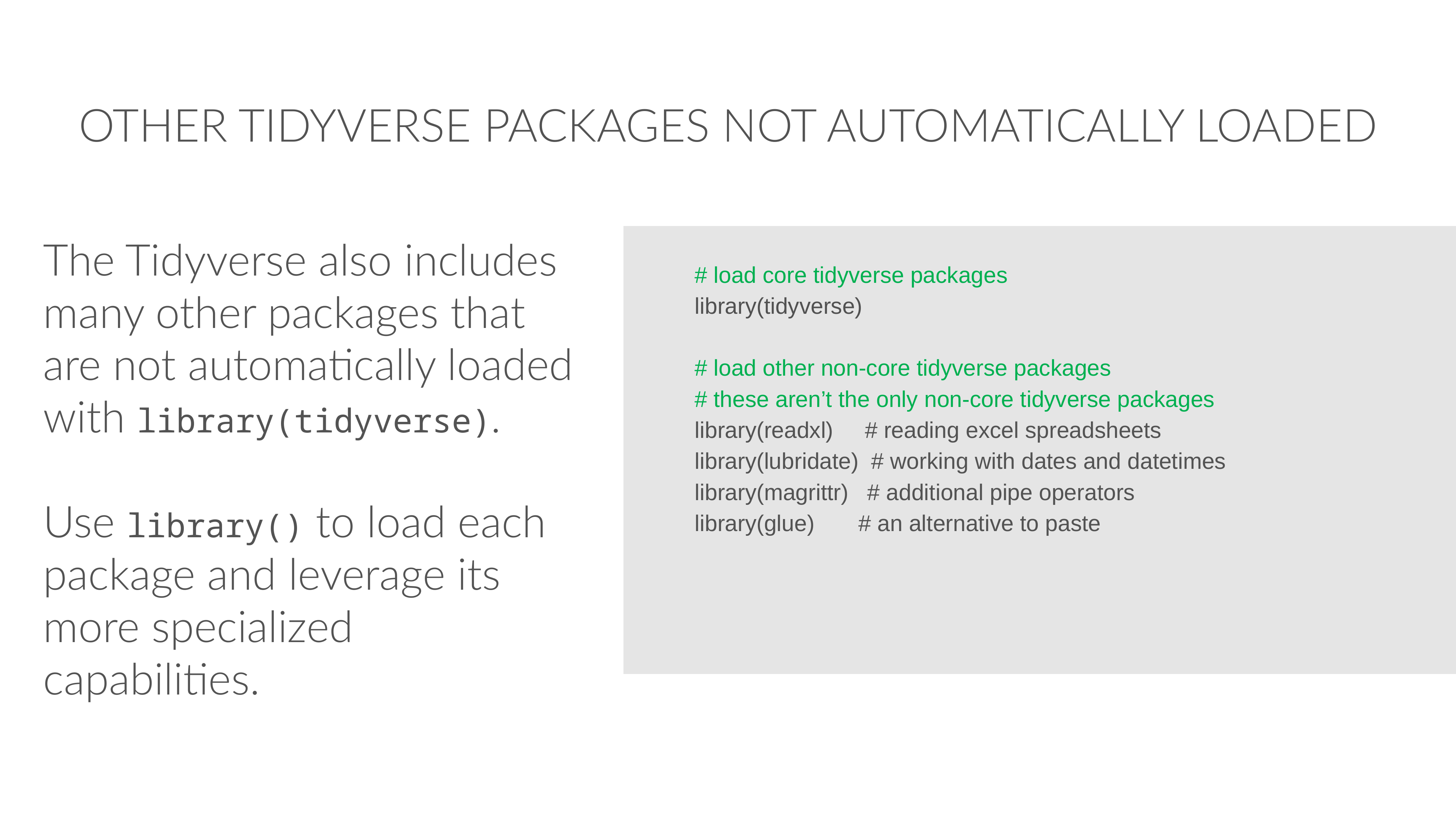

# Other Tidyverse Packages not Automatically Loaded

# load core tidyverse packages
library(tidyverse)

# load other non-core tidyverse packages
# these aren’t the only non-core tidyverse packages
library(readxl)     # reading excel spreadsheets
library(lubridate)  # working with dates and datetimes
library(magrittr)   # additional pipe operators
library(glue)       # an alternative to paste

The Tidyverse also includes many other packages that are not automatically loaded with library(tidyverse).

Use library() to load each package and leverage its more specialized capabilities.